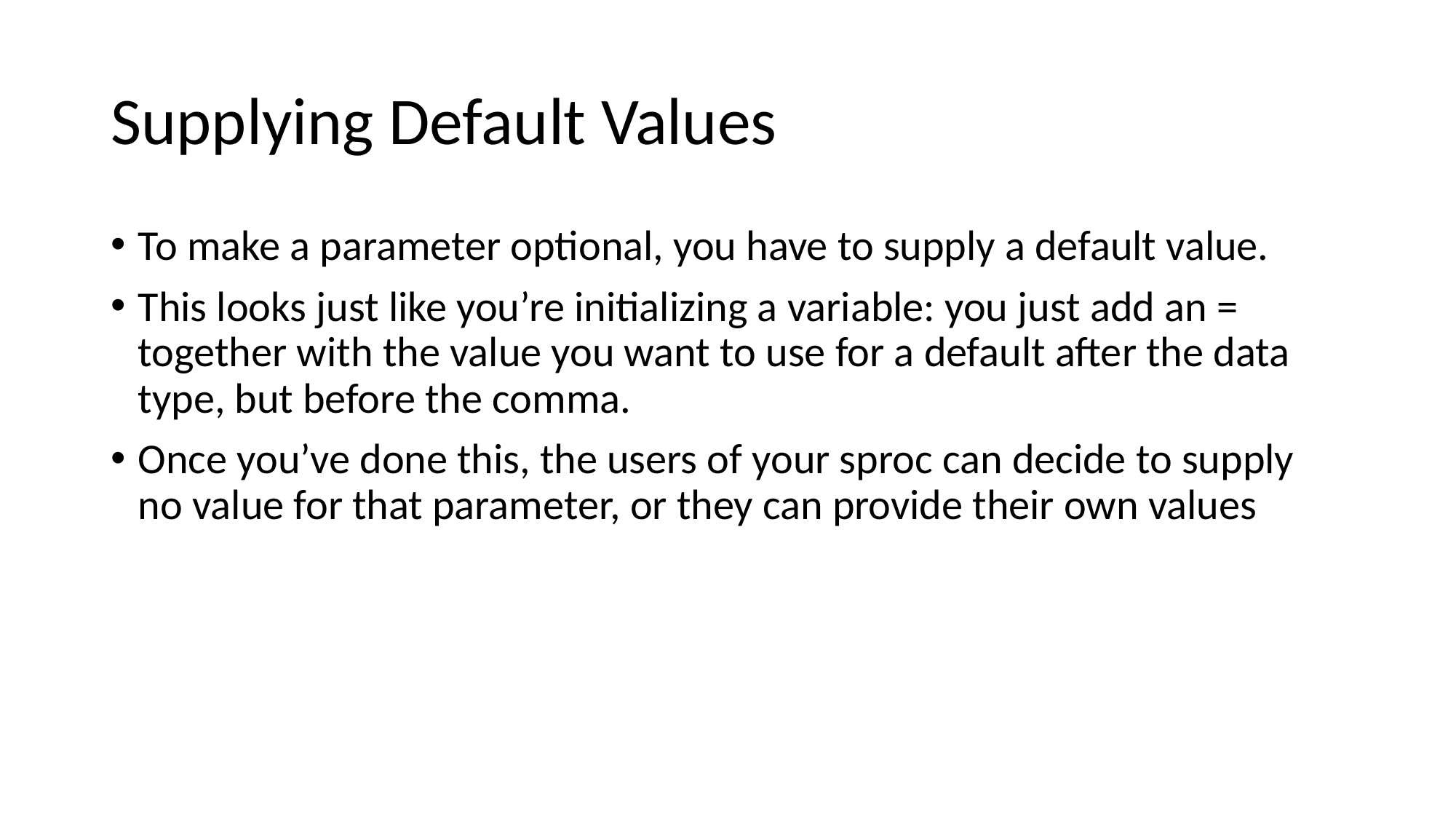

# Supplying Default Values
To make a parameter optional, you have to supply a default value.
This looks just like you’re initializing a variable: you just add an = together with the value you want to use for a default after the data type, but before the comma.
Once you’ve done this, the users of your sproc can decide to supply no value for that parameter, or they can provide their own values